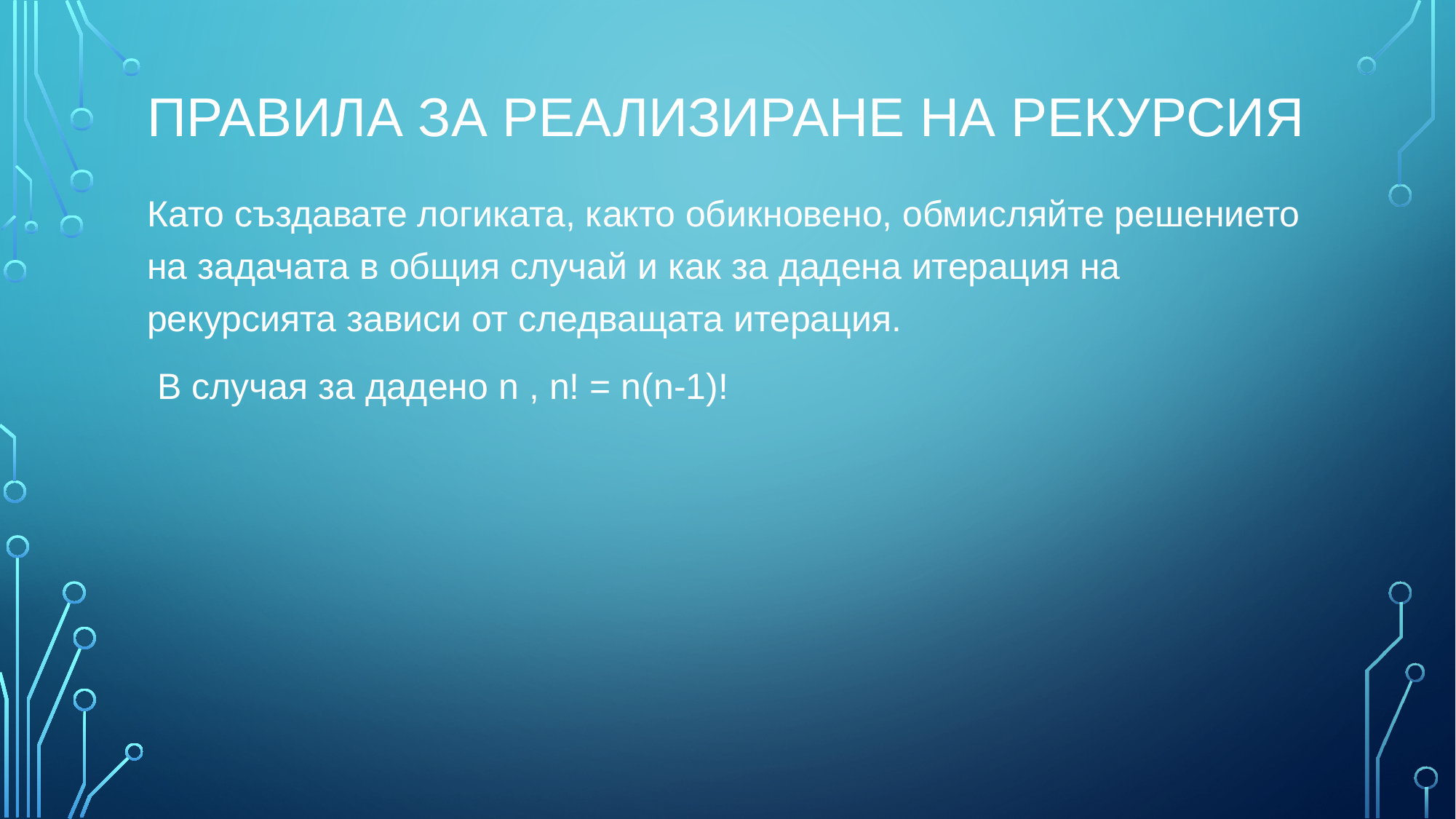

# Правила за реализиране на рекурсия
Като създавате логиката, както обикновено, обмисляйте решението на задачата в общия случай и как за дадена итерация на рекурсията зависи от следващата итерация.
 В случая за дадено n , n! = n(n-1)!